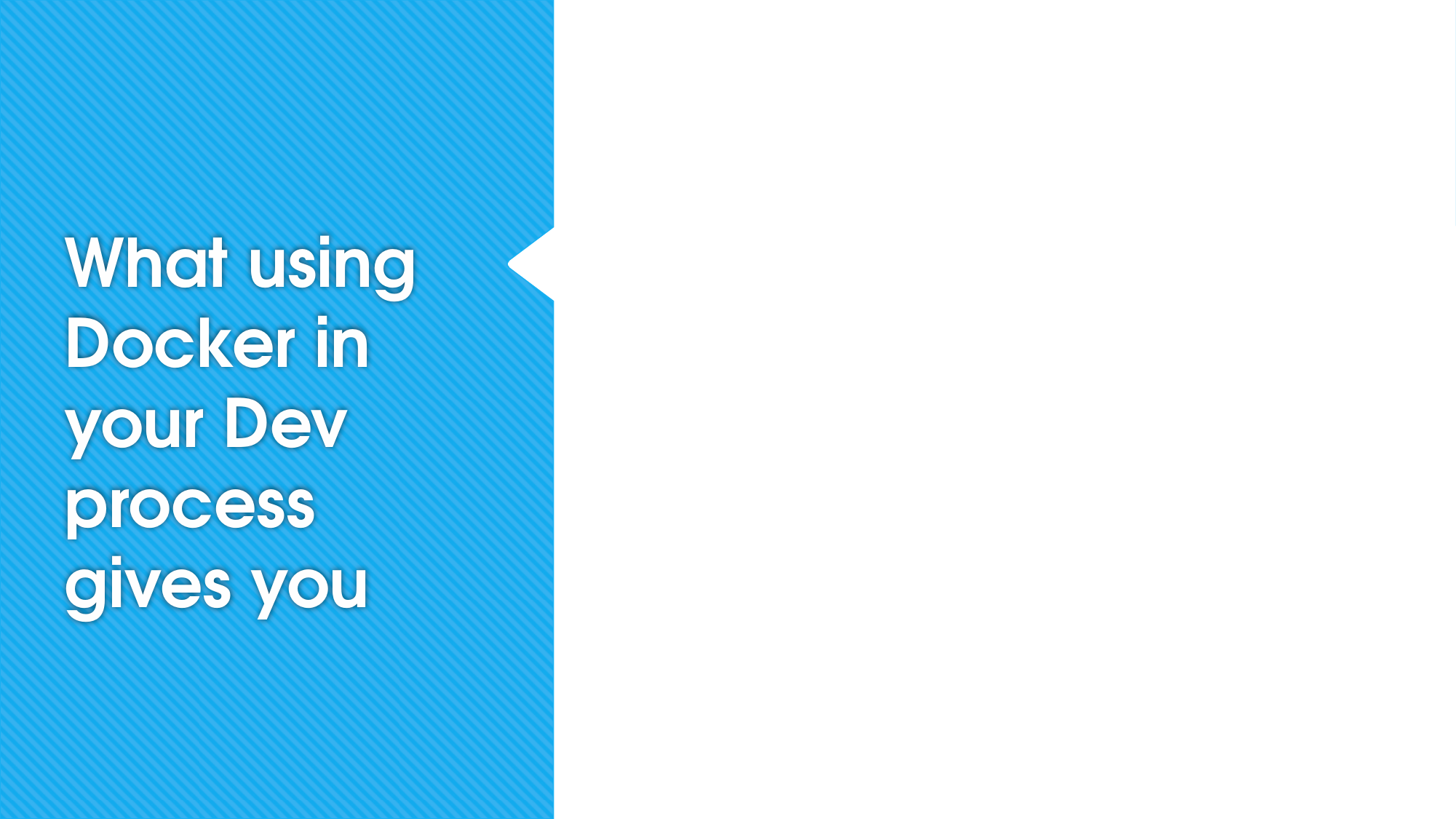

# What using Docker in your Dev process gives you